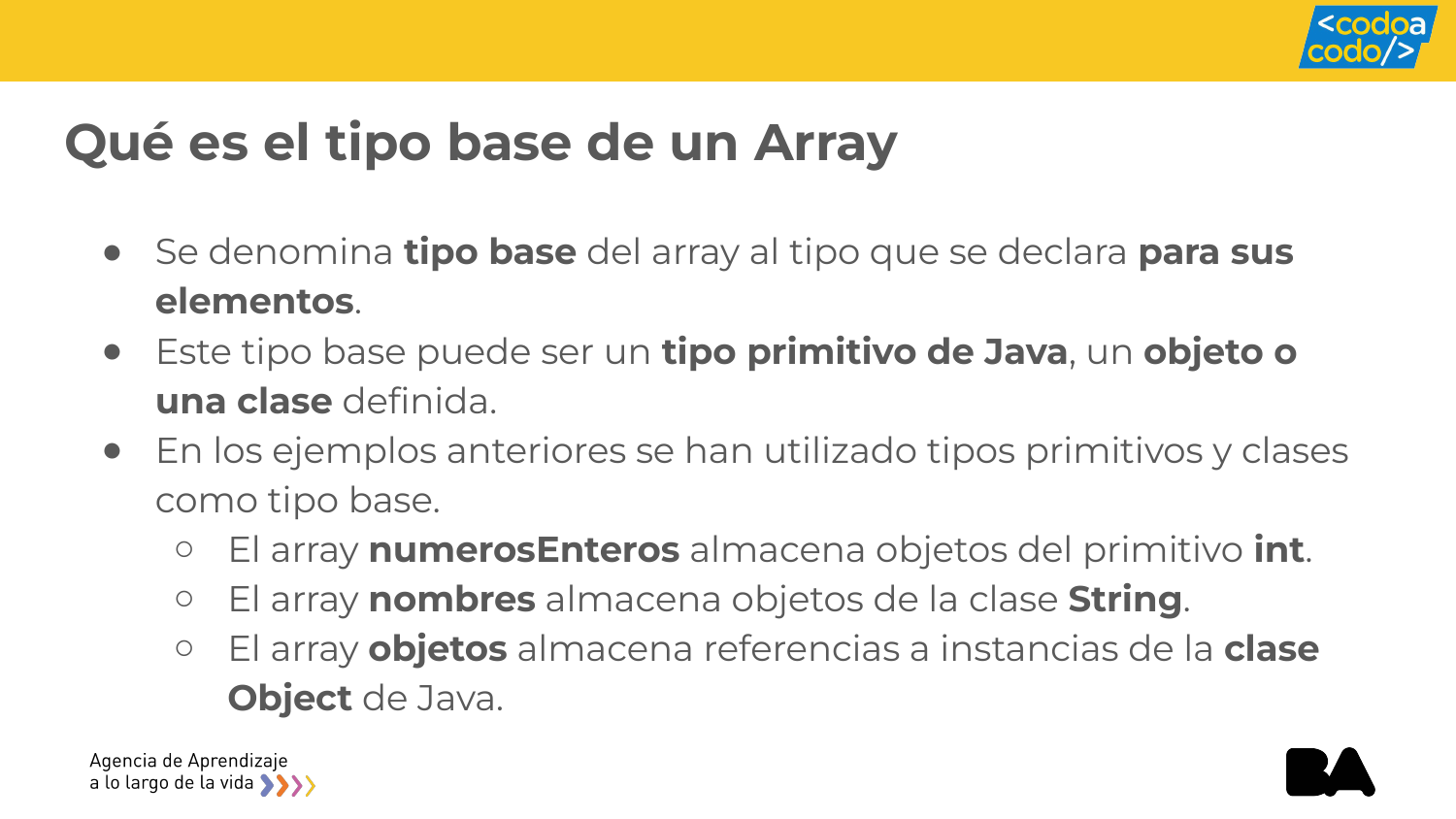

# Qué es el tipo base de un Array
Se denomina tipo base del array al tipo que se declara para sus elementos.
Este tipo base puede ser un tipo primitivo de Java, un objeto o una clase definida.
En los ejemplos anteriores se han utilizado tipos primitivos y clases como tipo base.
El array numerosEnteros almacena objetos del primitivo int.
El array nombres almacena objetos de la clase String.
El array objetos almacena referencias a instancias de la clase Object de Java.